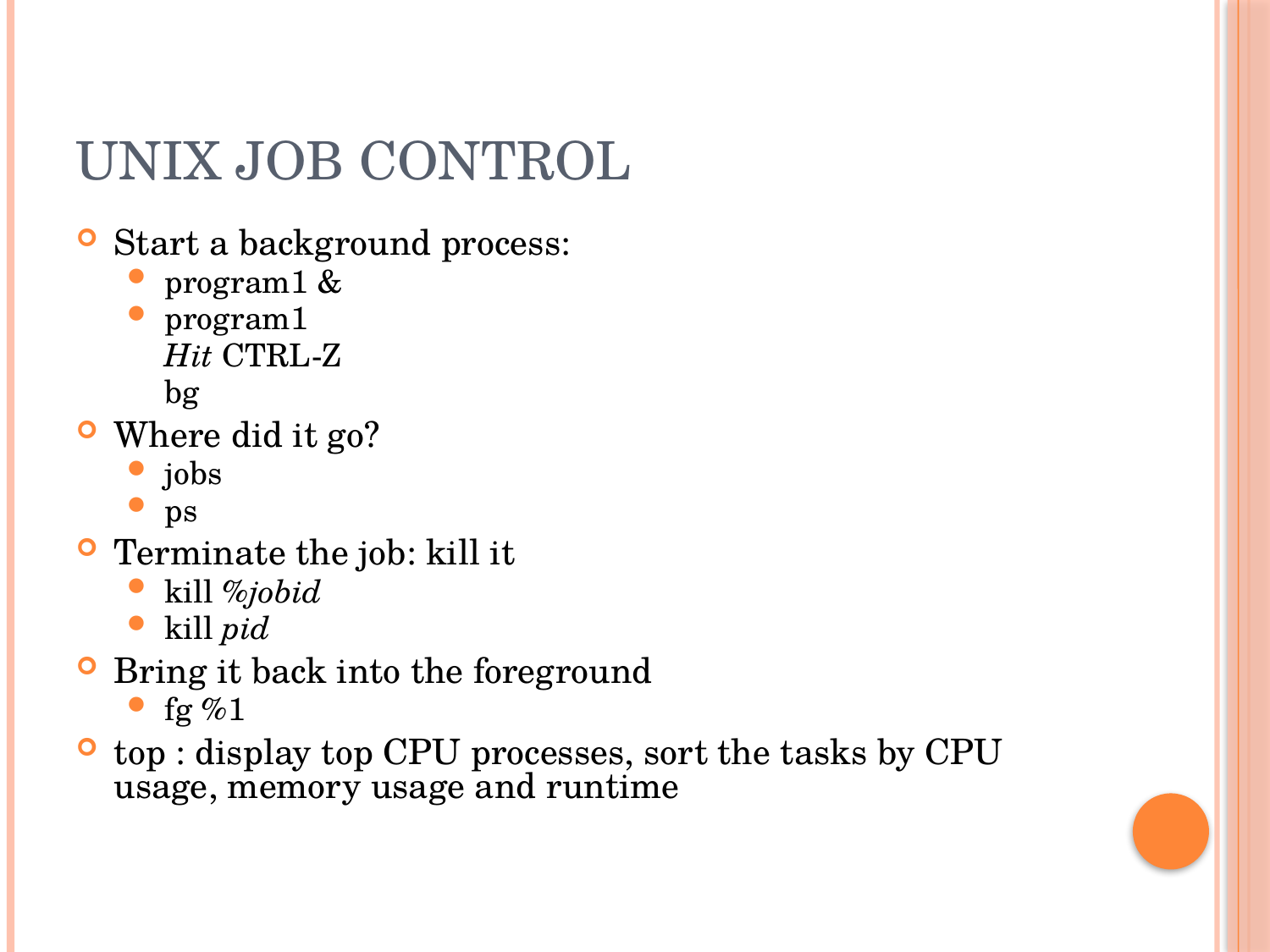

# Unix job control
Start a background process:
program1 &
program1
	Hit CTRL-Z
	bg
Where did it go?
jobs
ps
Terminate the job: kill it
kill %jobid
kill pid
Bring it back into the foreground
fg %1
top : display top CPU processes, sort the tasks by CPU usage, memory usage and runtime